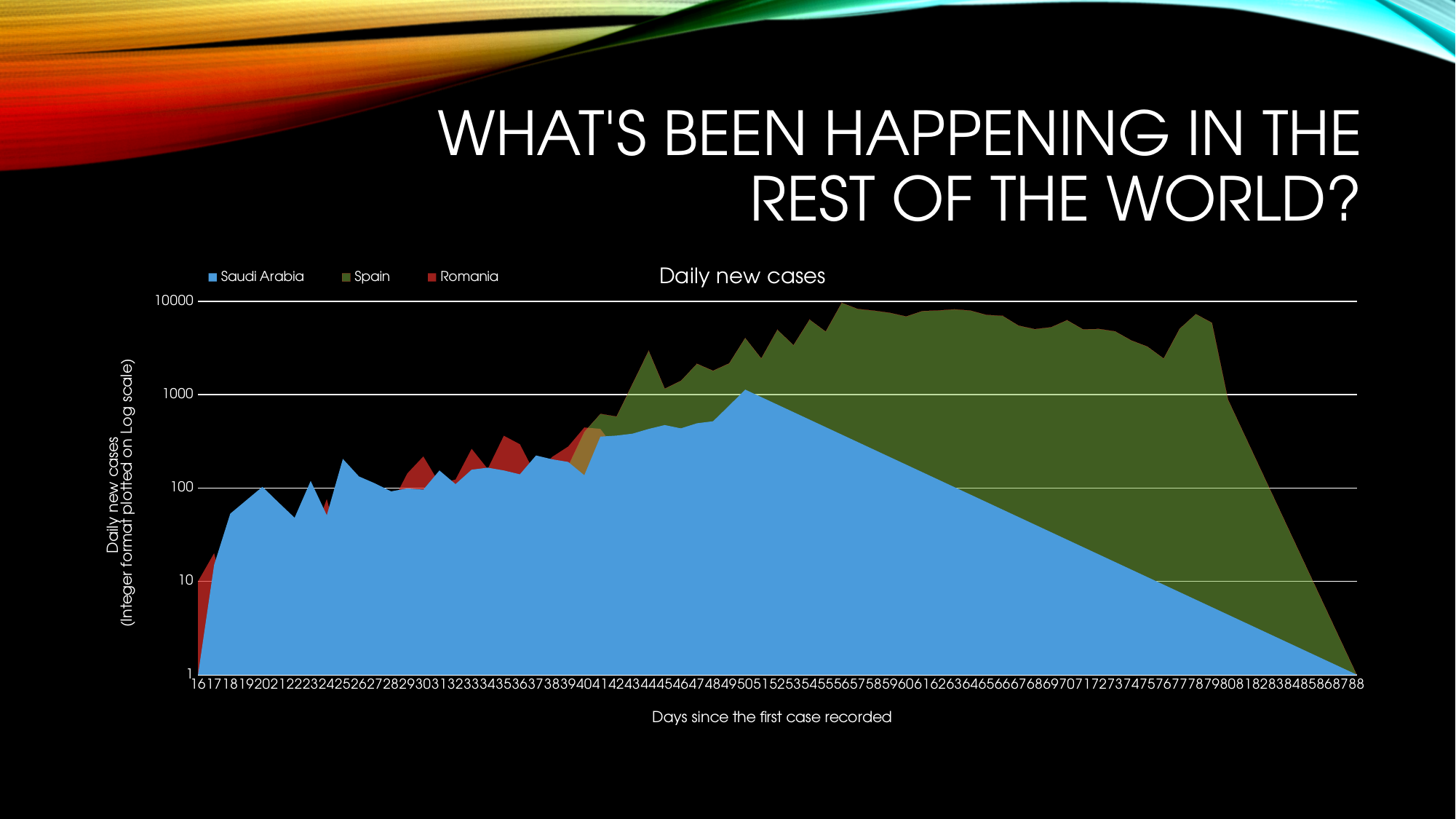

# What's been happening in the rest of the world?

[unsupported chart]